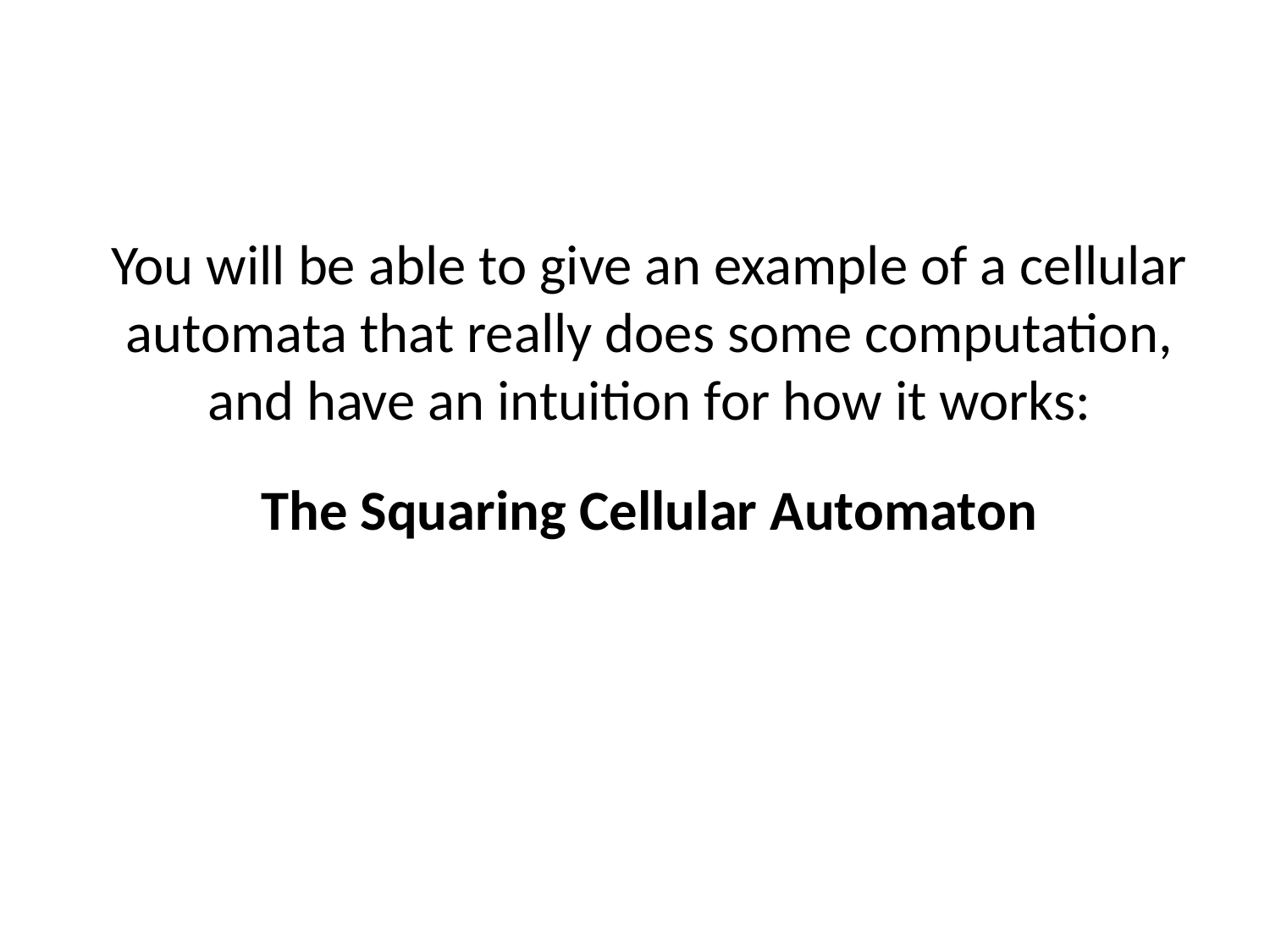

#
You will be able to give an example of a cellular automata that really does some computation, and have an intuition for how it works:
The Squaring Cellular Automaton